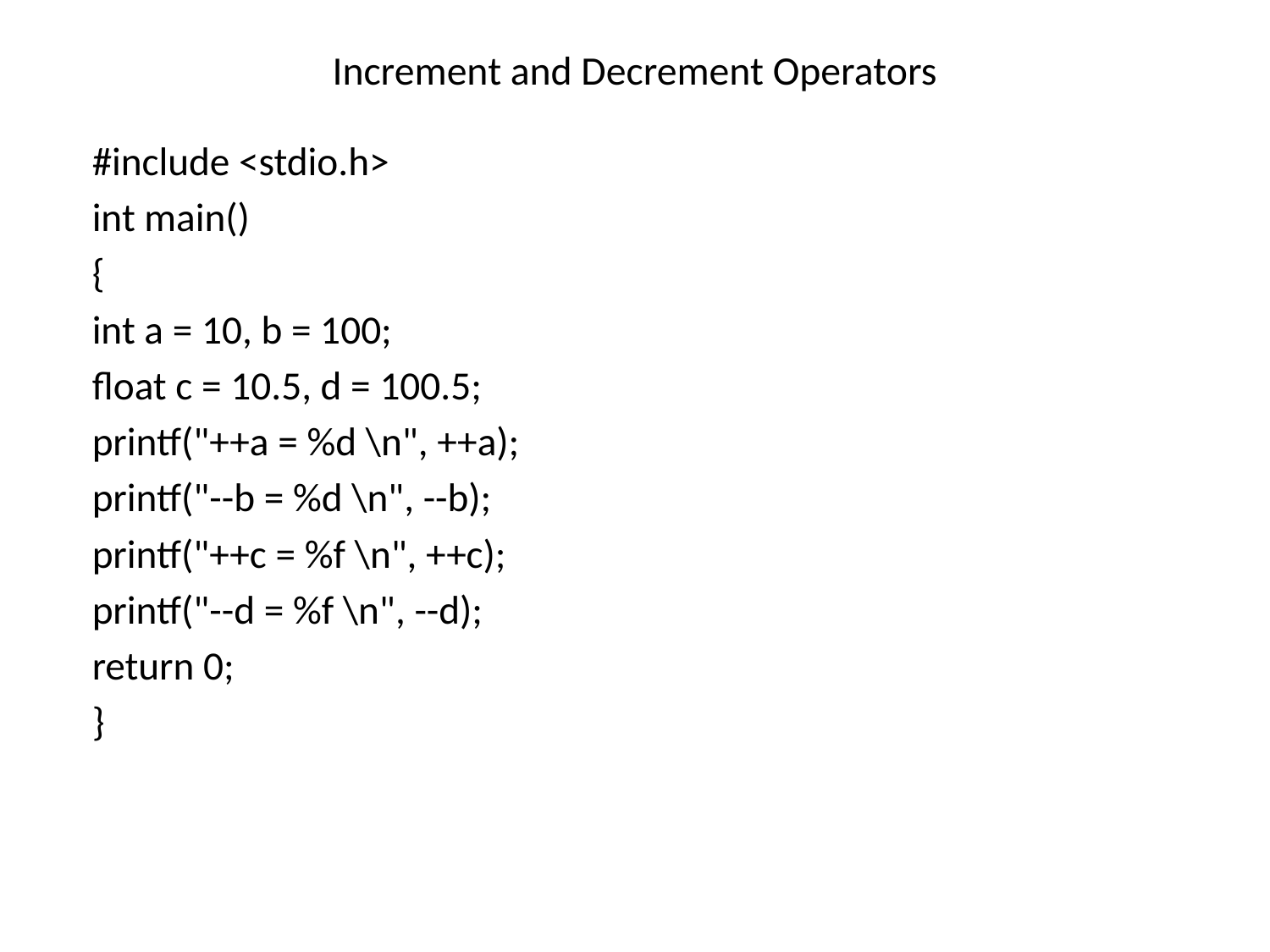

# Increment and Decrement Operators
#include <stdio.h>
int main()
{
int a = 10, b = 100;
float c = 10.5, d = 100.5;
printf("++a = %d \n", ++a);
printf("--b = %d \n", --b);
printf("++c = %f \n", ++c);
printf("--d = %f \n", --d);
return 0;
}